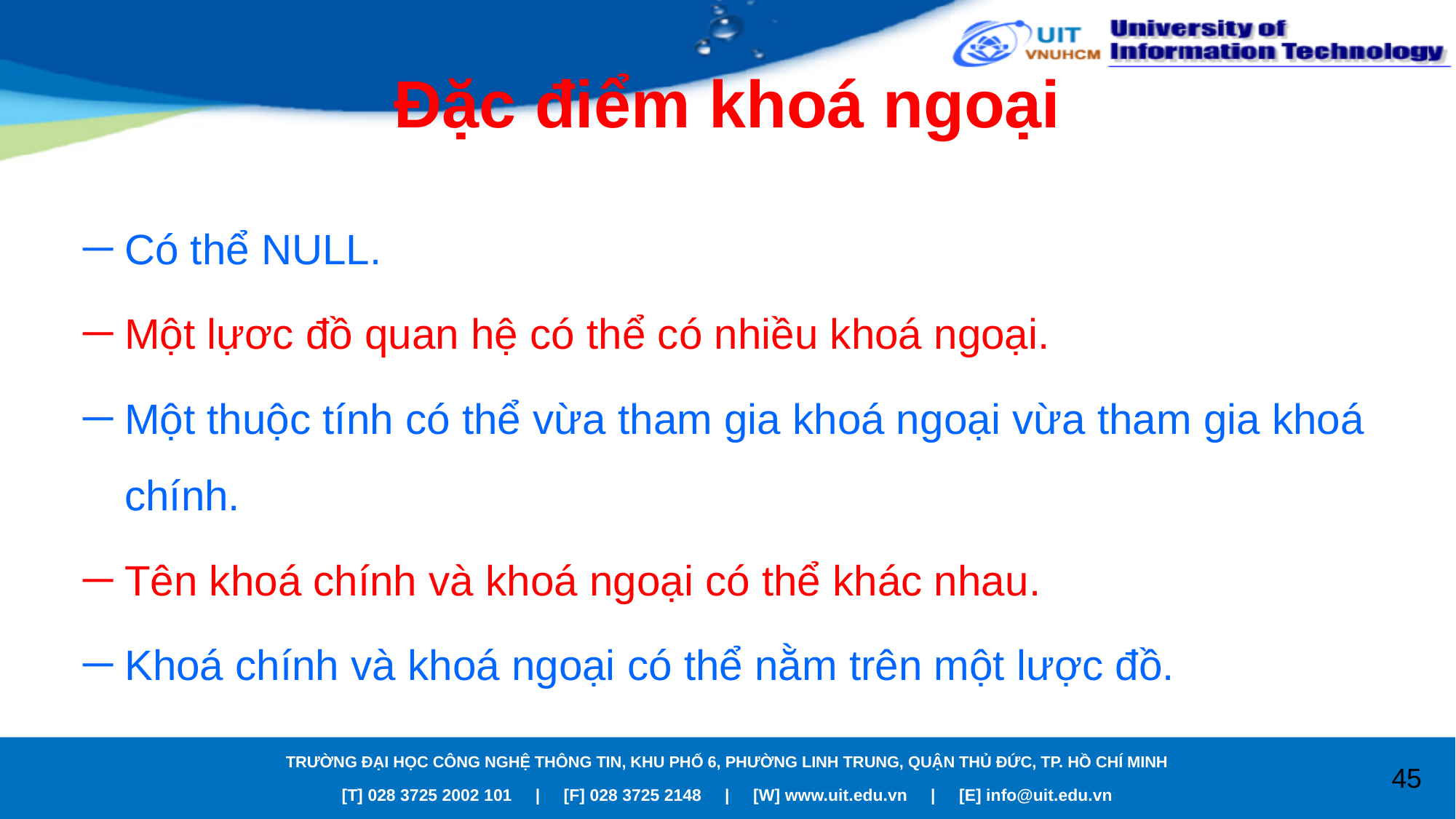

# Đặc điểm khoá ngoại
Có thể NULL.
Một lựơc đồ quan hệ có thể có nhiều khoá ngoại.
Một thuộc tính có thể vừa tham gia khoá ngoại vừa tham gia khoá chính.
Tên khoá chính và khoá ngoại có thể khác nhau.
Khoá chính và khoá ngoại có thể nằm trên một lược đồ.